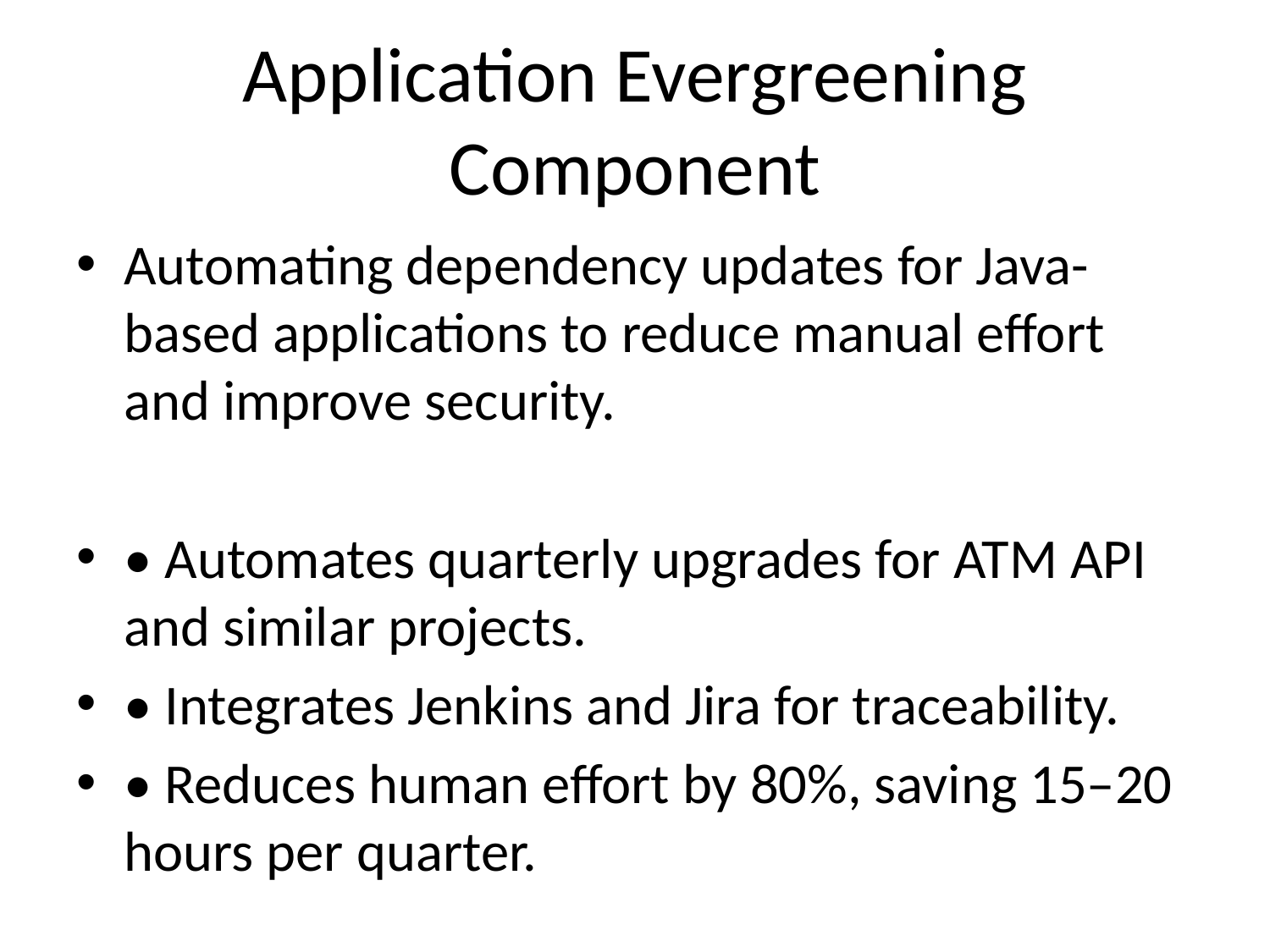

# Application Evergreening Component
Automating dependency updates for Java-based applications to reduce manual effort and improve security.

• Automates quarterly upgrades for ATM API and similar projects.
• Integrates Jenkins and Jira for traceability.
• Reduces human effort by 80%, saving 15–20 hours per quarter.